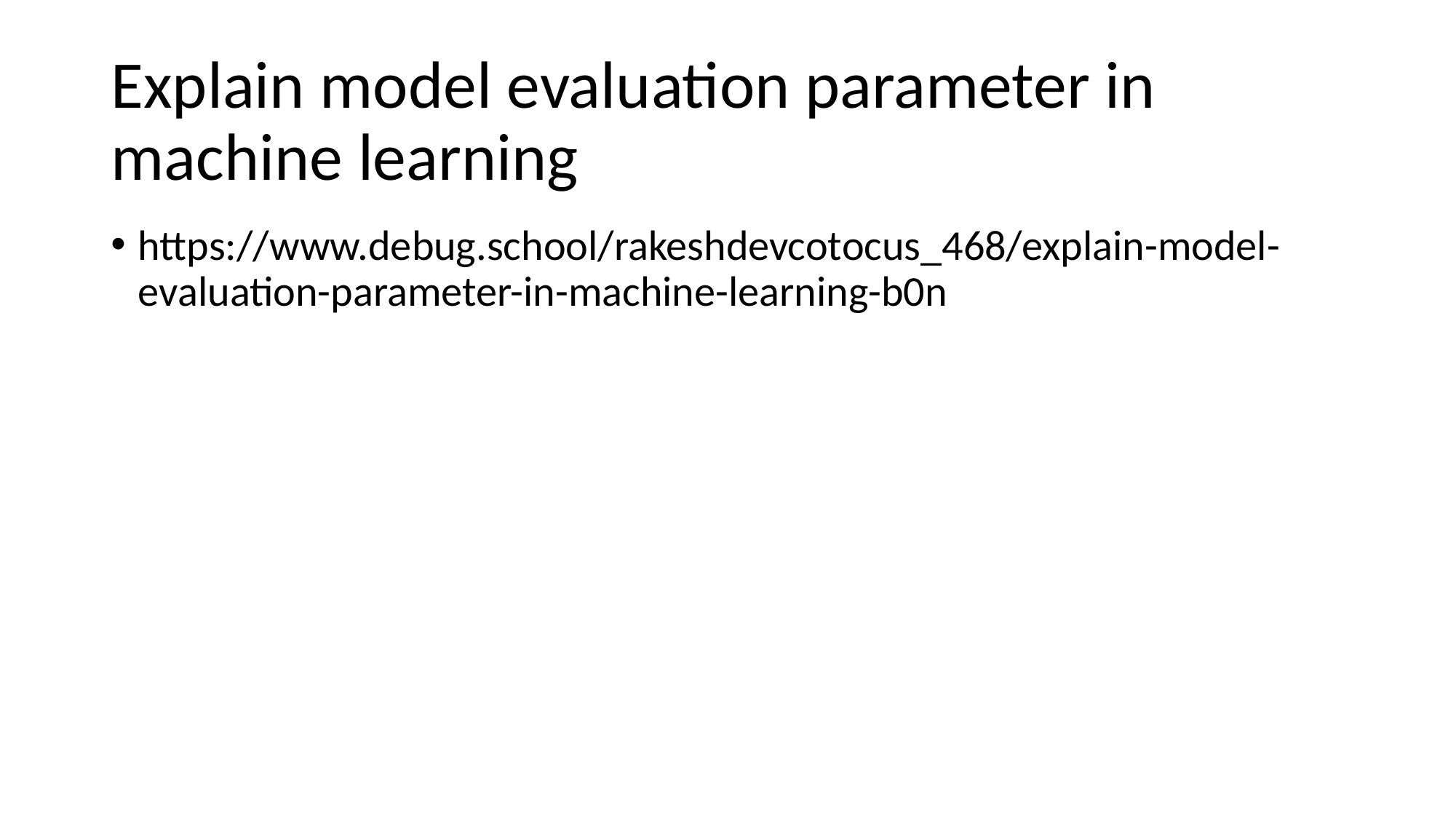

# Explain model evaluation parameter in machine learning
https://www.debug.school/rakeshdevcotocus_468/explain-model-evaluation-parameter-in-machine-learning-b0n